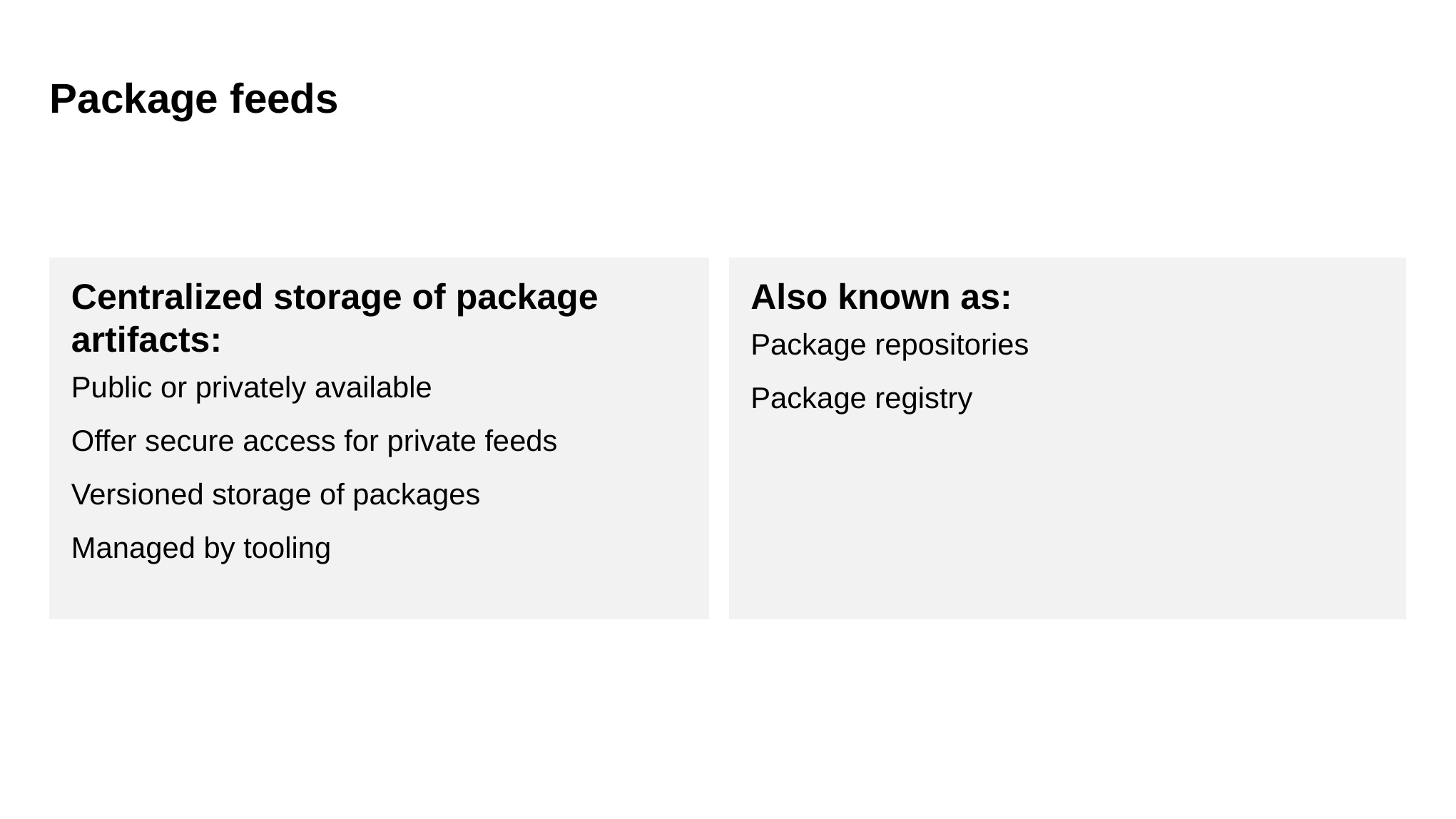

# Package feeds
Centralized storage of package artifacts:
Public or privately available
Offer secure access for private feeds
Versioned storage of packages
Managed by tooling
Also known as:
Package repositories
Package registry